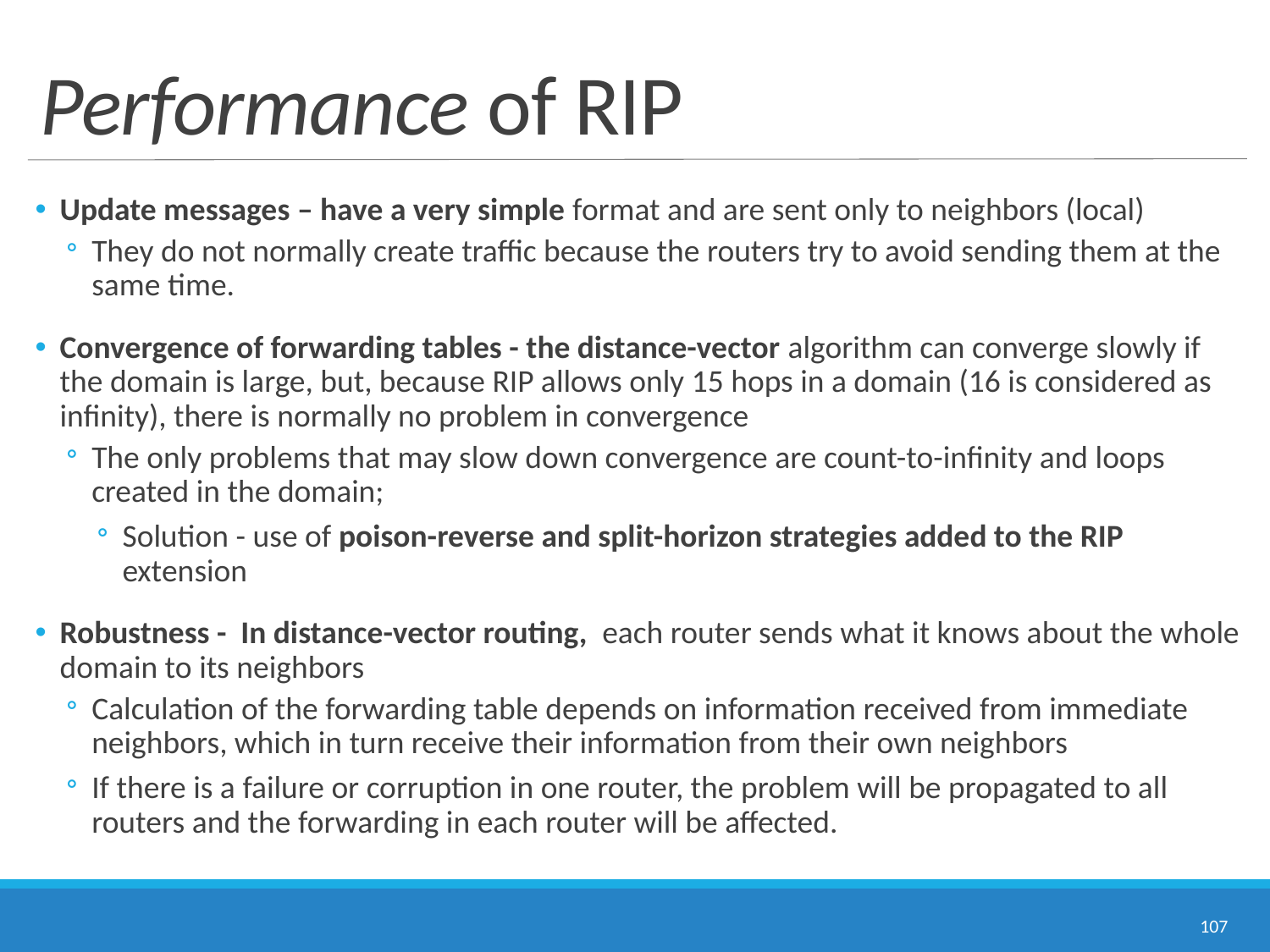

# Performance of RIP
Update messages – have a very simple format and are sent only to neighbors (local)
They do not normally create traffic because the routers try to avoid sending them at the same time.
Convergence of forwarding tables - the distance-vector algorithm can converge slowly if the domain is large, but, because RIP allows only 15 hops in a domain (16 is considered as infinity), there is normally no problem in convergence
The only problems that may slow down convergence are count-to-infinity and loops created in the domain;
Solution - use of poison-reverse and split-horizon strategies added to the RIP extension
Robustness -  In distance-vector routing,  each router sends what it knows about the whole domain to its neighbors
Calculation of the forwarding table depends on information received from immediate neighbors, which in turn receive their information from their own neighbors
If there is a failure or corruption in one router, the problem will be propagated to all routers and the forwarding in each router will be affected.